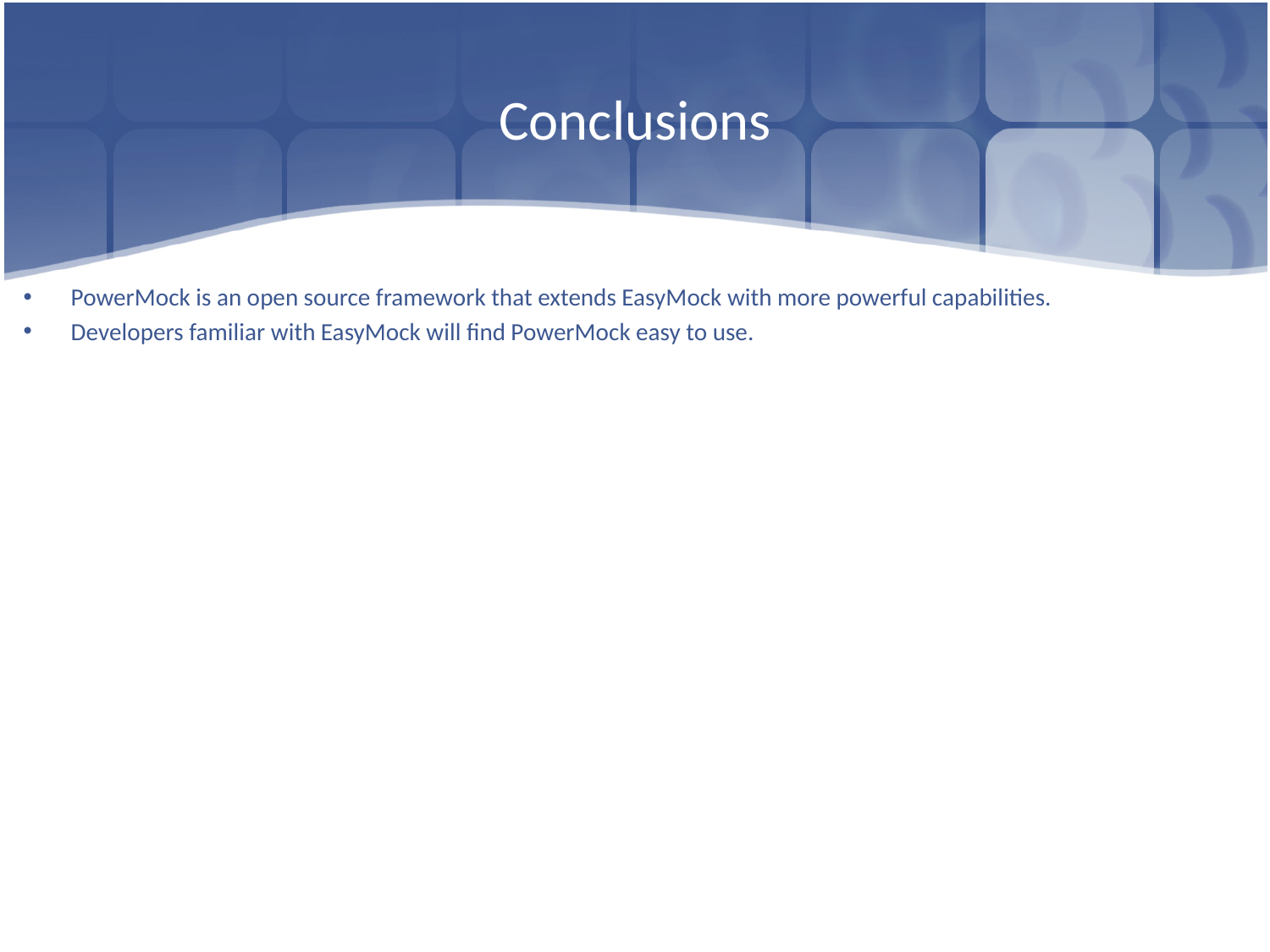

# Conclusions
PowerMock is an open source framework that extends EasyMock with more powerful capabilities.
Developers familiar with EasyMock will find PowerMock easy to use.